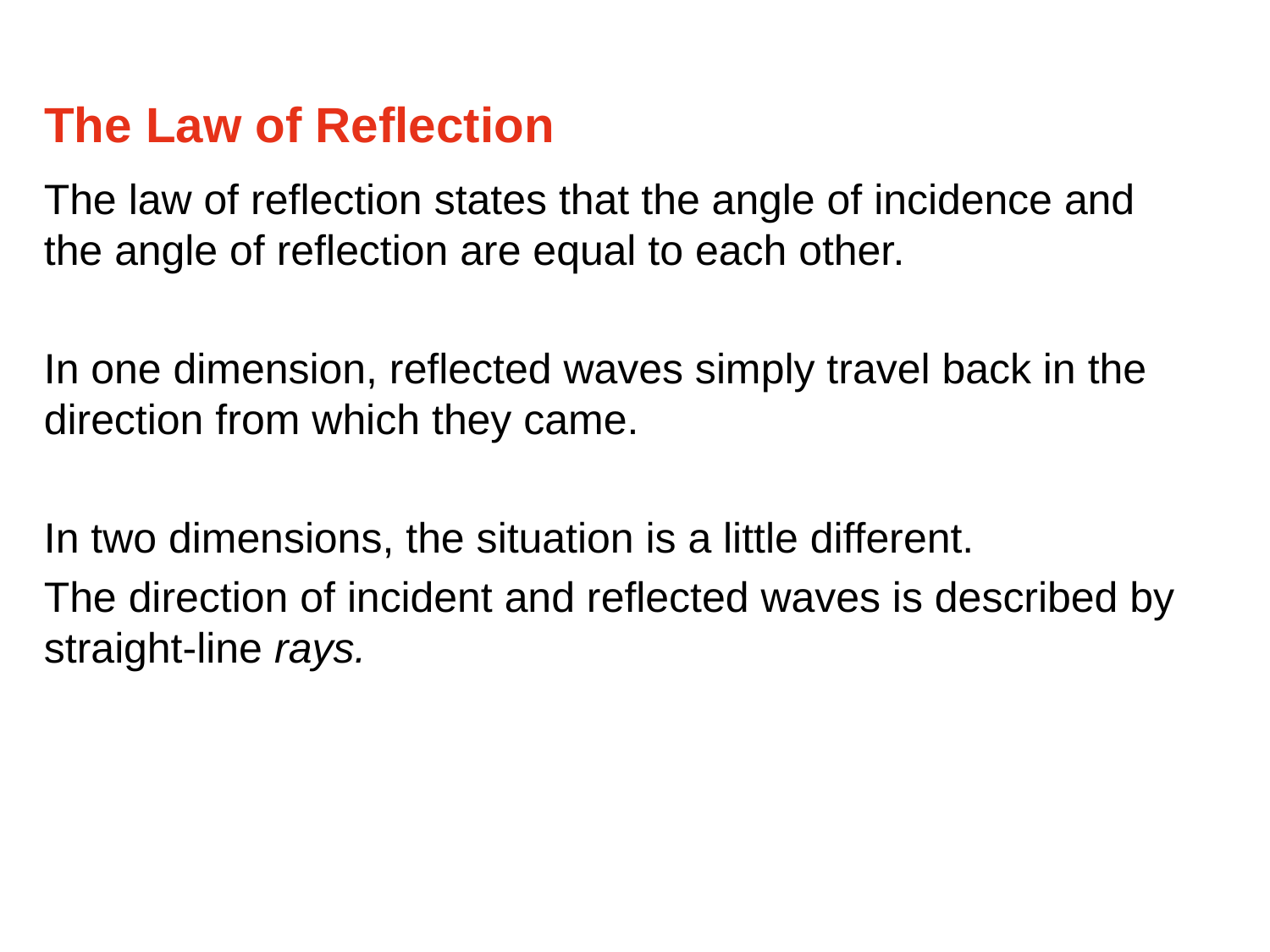

The Law of Reflection
The law of reflection states that the angle of incidence and the angle of reflection are equal to each other.

In one dimension, reflected waves simply travel back in the direction from which they came.

In two dimensions, the situation is a little different.
The direction of incident and reflected waves is described by straight-line rays.